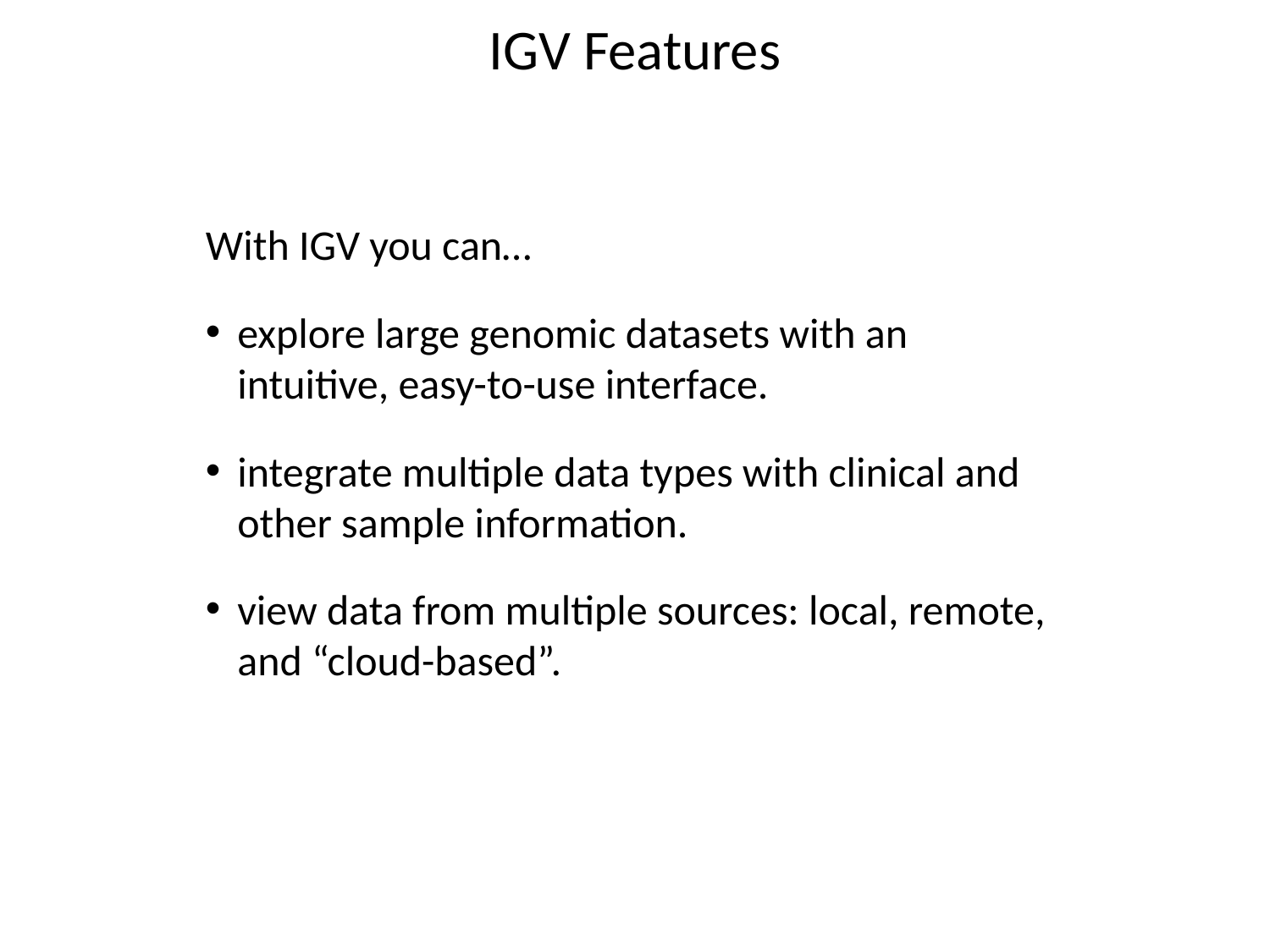

IGV Features
With IGV you can…
explore large genomic datasets with an intuitive, easy-to-use interface.
integrate multiple data types with clinical and other sample information.
view data from multiple sources: local, remote, and “cloud-based”.